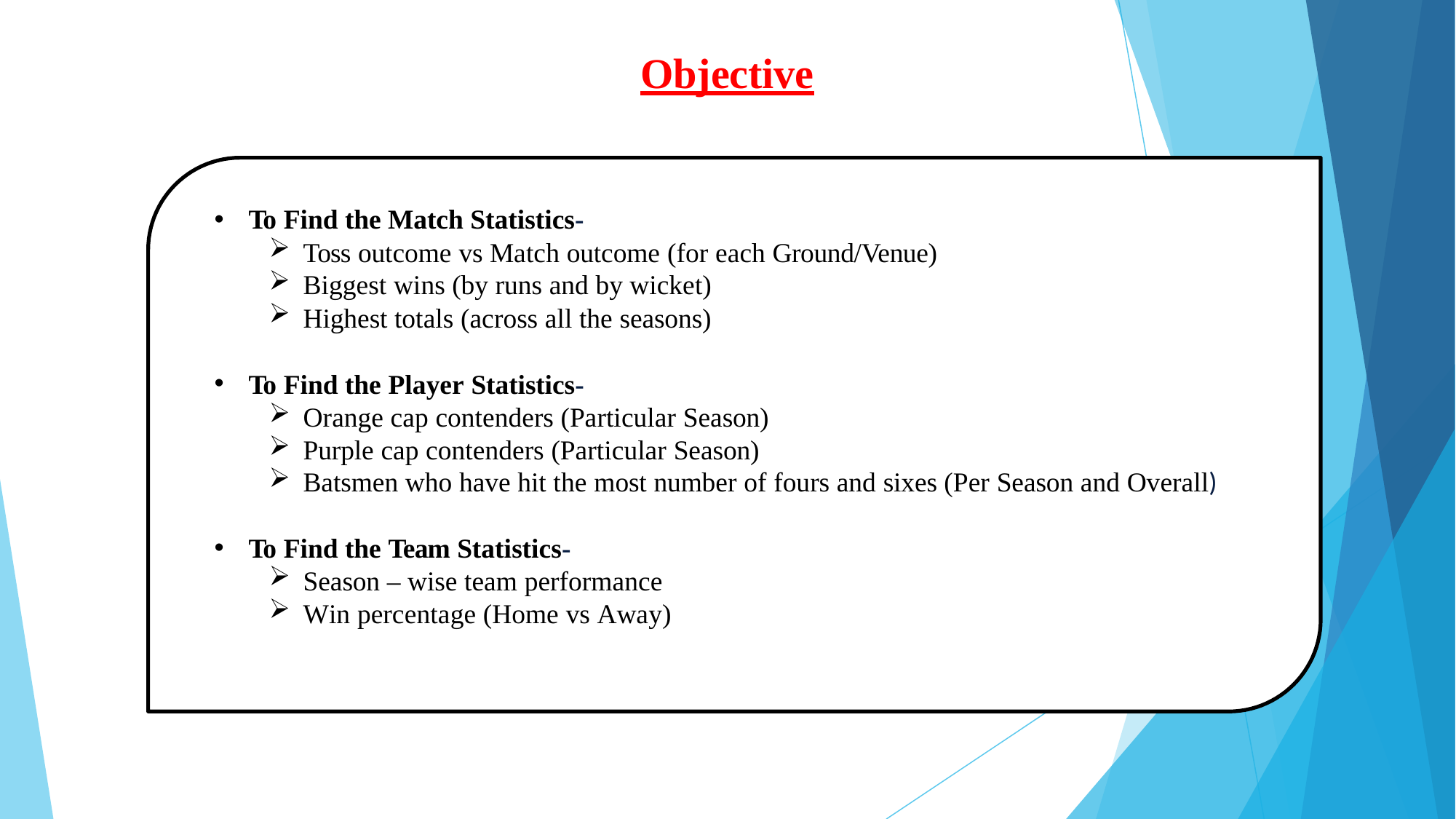

# Objective

To Find the Match Statistics-
Toss outcome vs Match outcome (for each Ground/Venue)
Biggest wins (by runs and by wicket)
Highest totals (across all the seasons)

To Find the Player Statistics-
Orange cap contenders (Particular Season)
Purple cap contenders (Particular Season)
Batsmen who have hit the most number of fours and sixes (Per Season and Overall)

To Find the Team Statistics-
Season – wise team performance
Win percentage (Home vs Away)